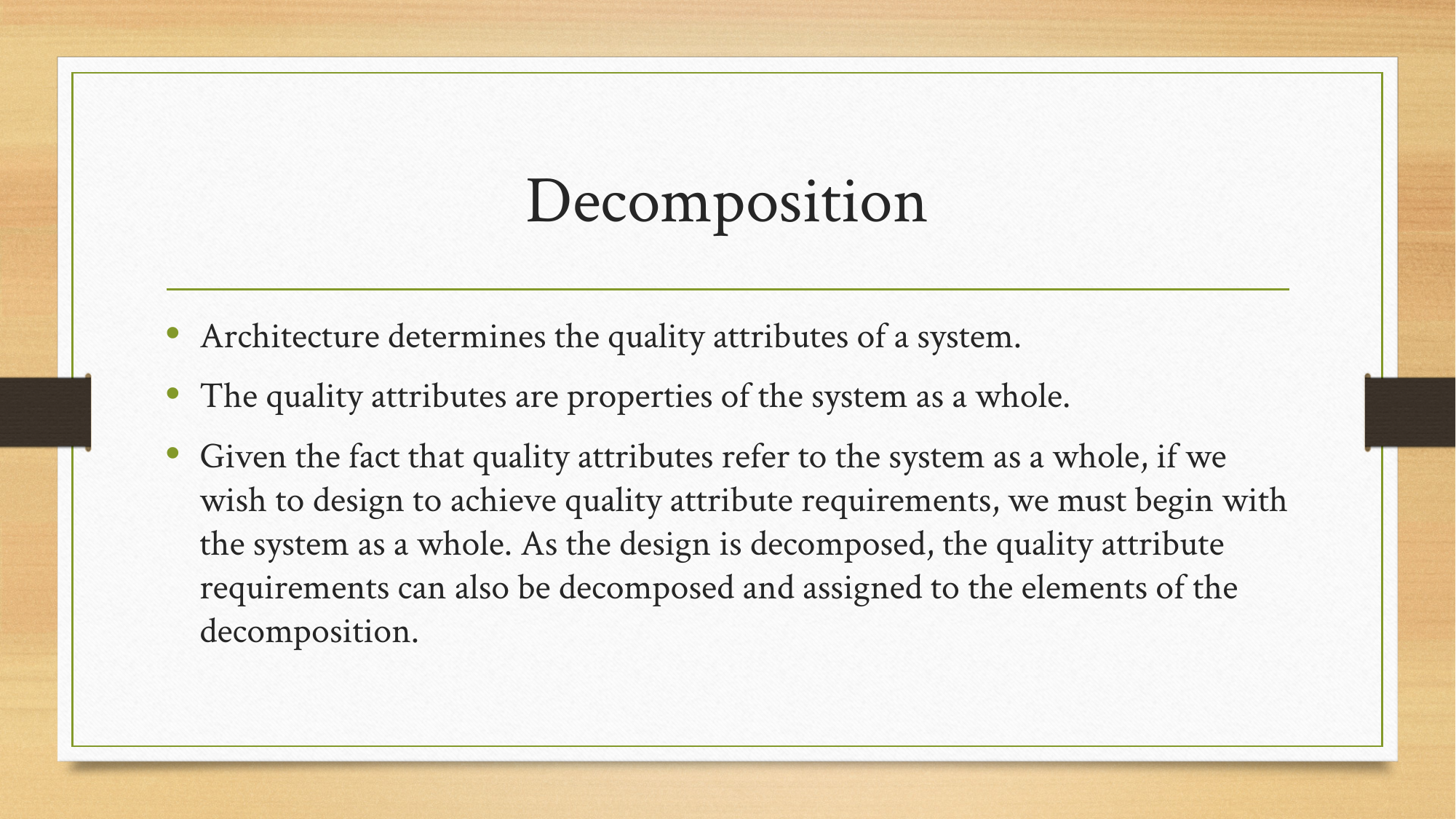

# Decomposition
Architecture determines the quality attributes of a system.
The quality attributes are properties of the system as a whole.
Given the fact that quality attributes refer to the system as a whole, if we wish to design to achieve quality attribute requirements, we must begin with the system as a whole. As the design is decomposed, the quality attribute requirements can also be decomposed and assigned to the elements of the decomposition.